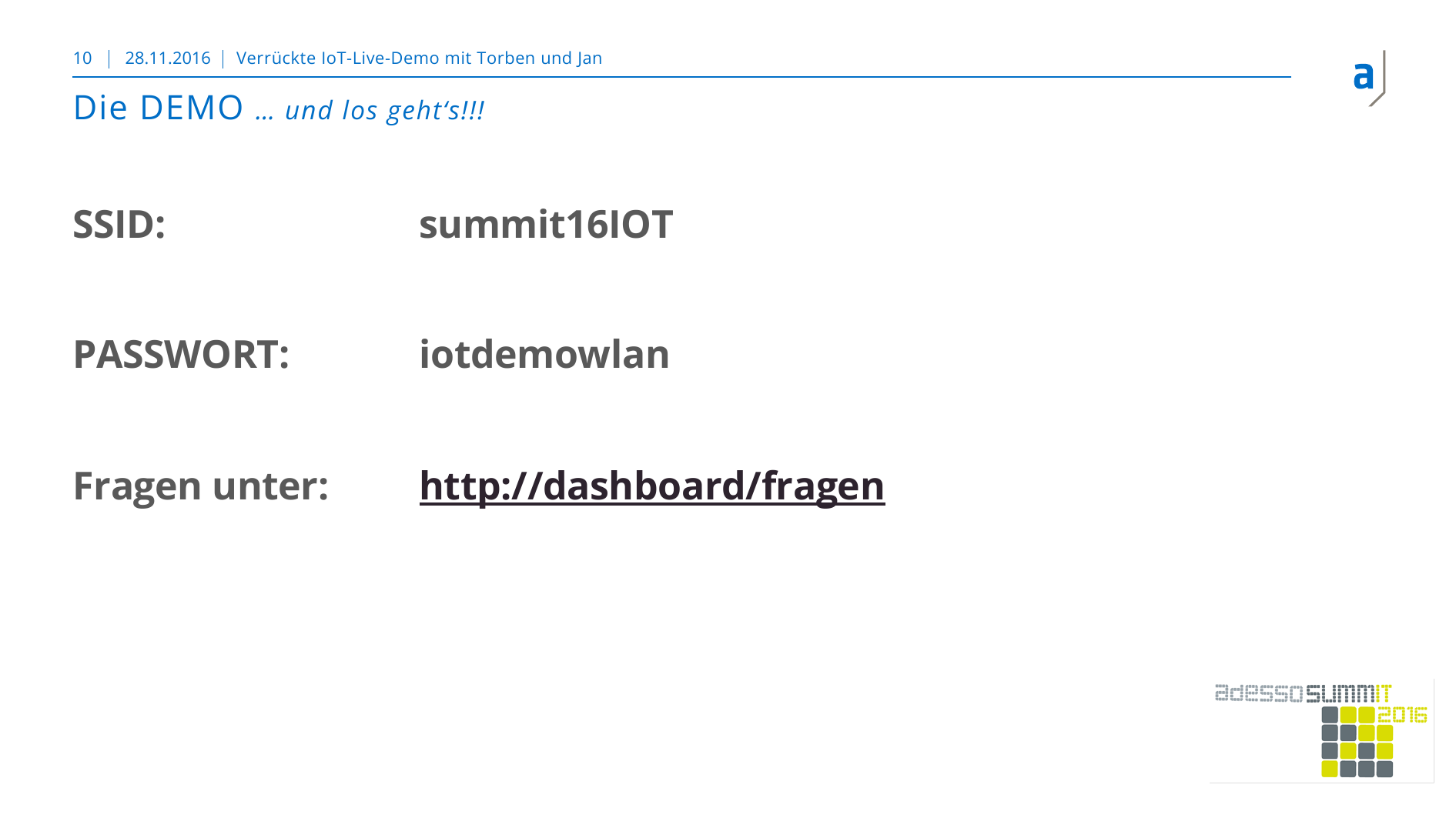

10
28.11.2016
Verrückte IoT-Live-Demo mit Torben und Jan
# Die DEMO … und los geht‘s!!!
SSID:			summit16IOT

PASSWORT:		iotdemowlan

Fragen unter: 	http://dashboard/fragen